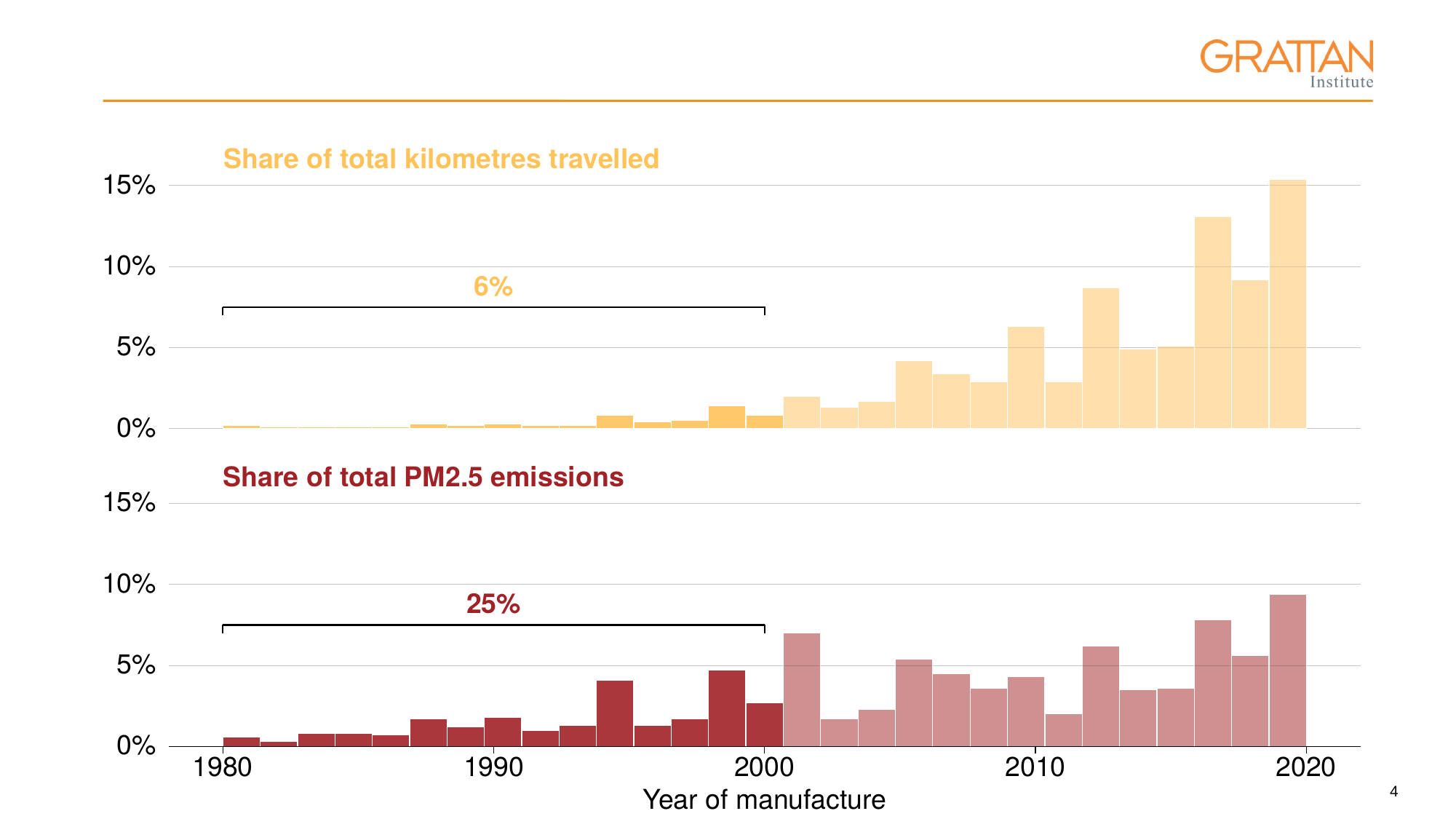

#

Share of total kilometres travelled
15%

10%

6%

5%

0%

Share of total PM2.5 emissions
15%

10%

25%

5%

0%

1980
2000
2010
2020
1990
Year of manufacture